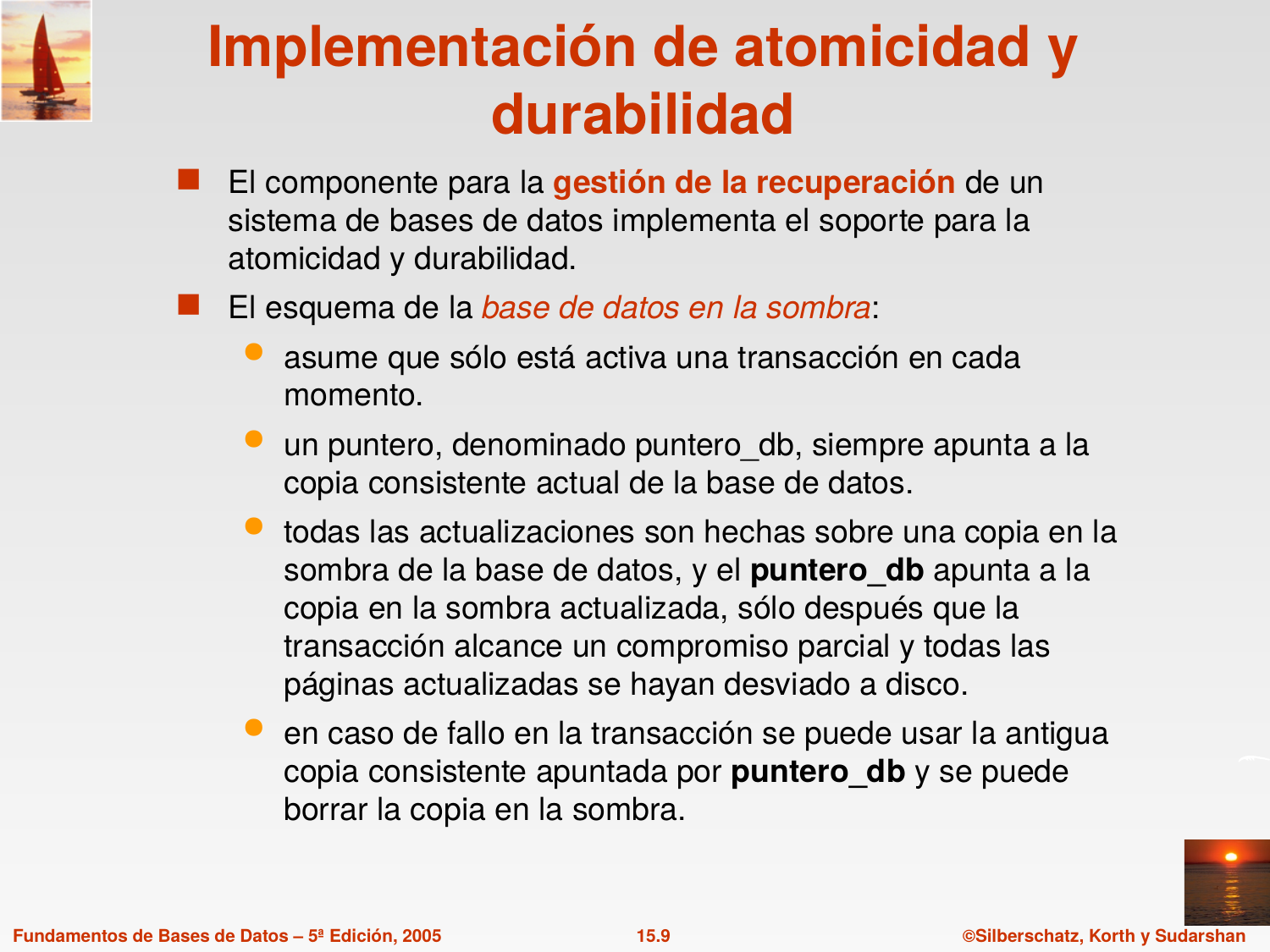

# Implementación de atomicidad y durabilidad
El componente para la gestión de la recuperación de un sistema de bases de datos implementa el soporte para la atomicidad y durabilidad.
El esquema de la base de datos en la sombra:
asume que sólo está activa una transacción en cada momento.
un puntero, denominado puntero_db, siempre apunta a la copia consistente actual de la base de datos.
todas las actualizaciones son hechas sobre una copia en la sombra de la base de datos, y el puntero_db apunta a la copia en la sombra actualizada, sólo después que la transacción alcance un compromiso parcial y todas las páginas actualizadas se hayan desviado a disco.
en caso de fallo en la transacción se puede usar la antigua copia consistente apuntada por puntero_db y se puede borrar la copia en la sombra.